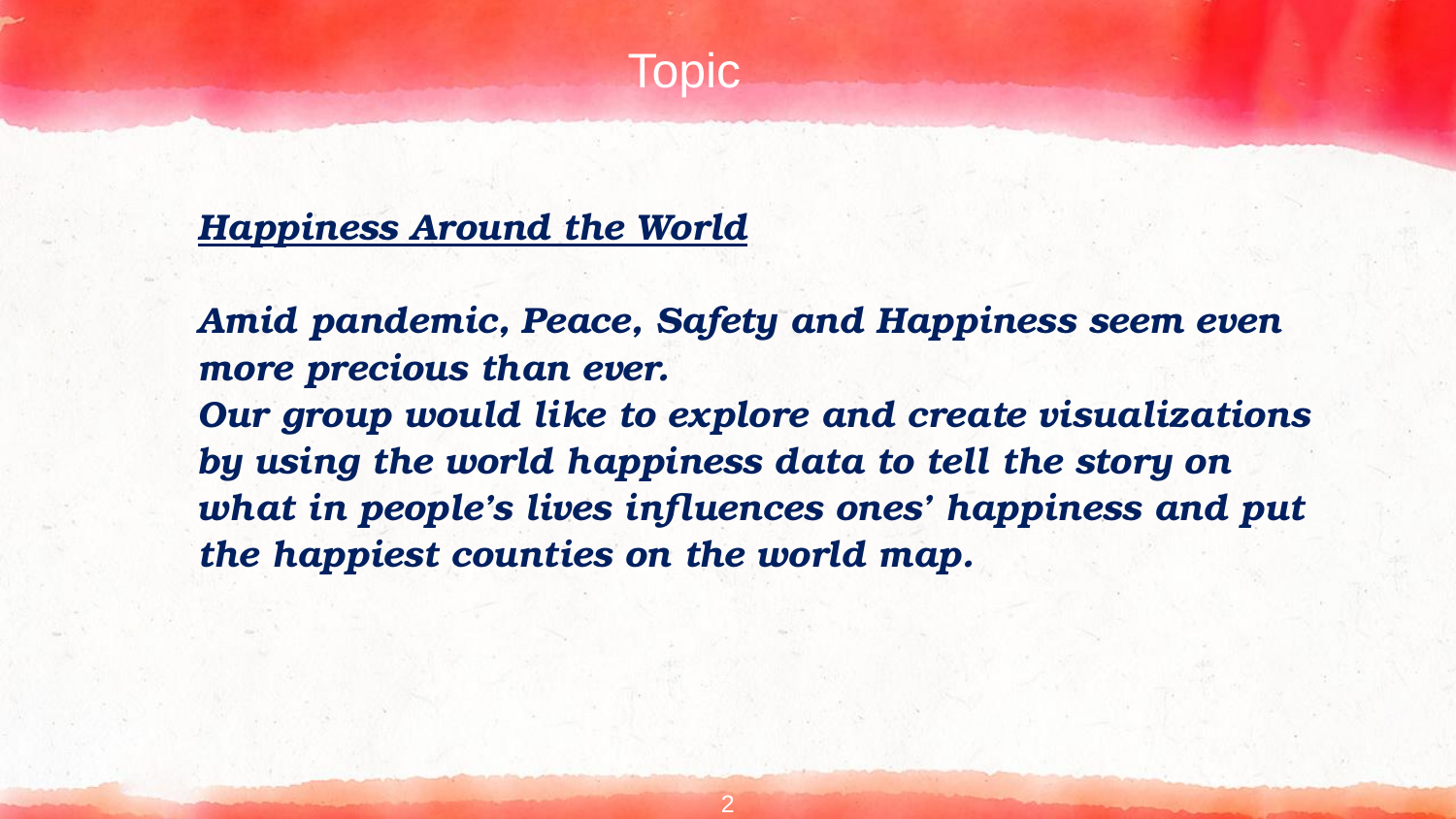

# Topic
Happiness Around the World

Amid pandemic, Peace, Safety and Happiness seem even more precious than ever.
Our group would like to explore and create visualizations by using the world happiness data to tell the story on what in people’s lives influences ones’ happiness and put the happiest counties on the world map.

2